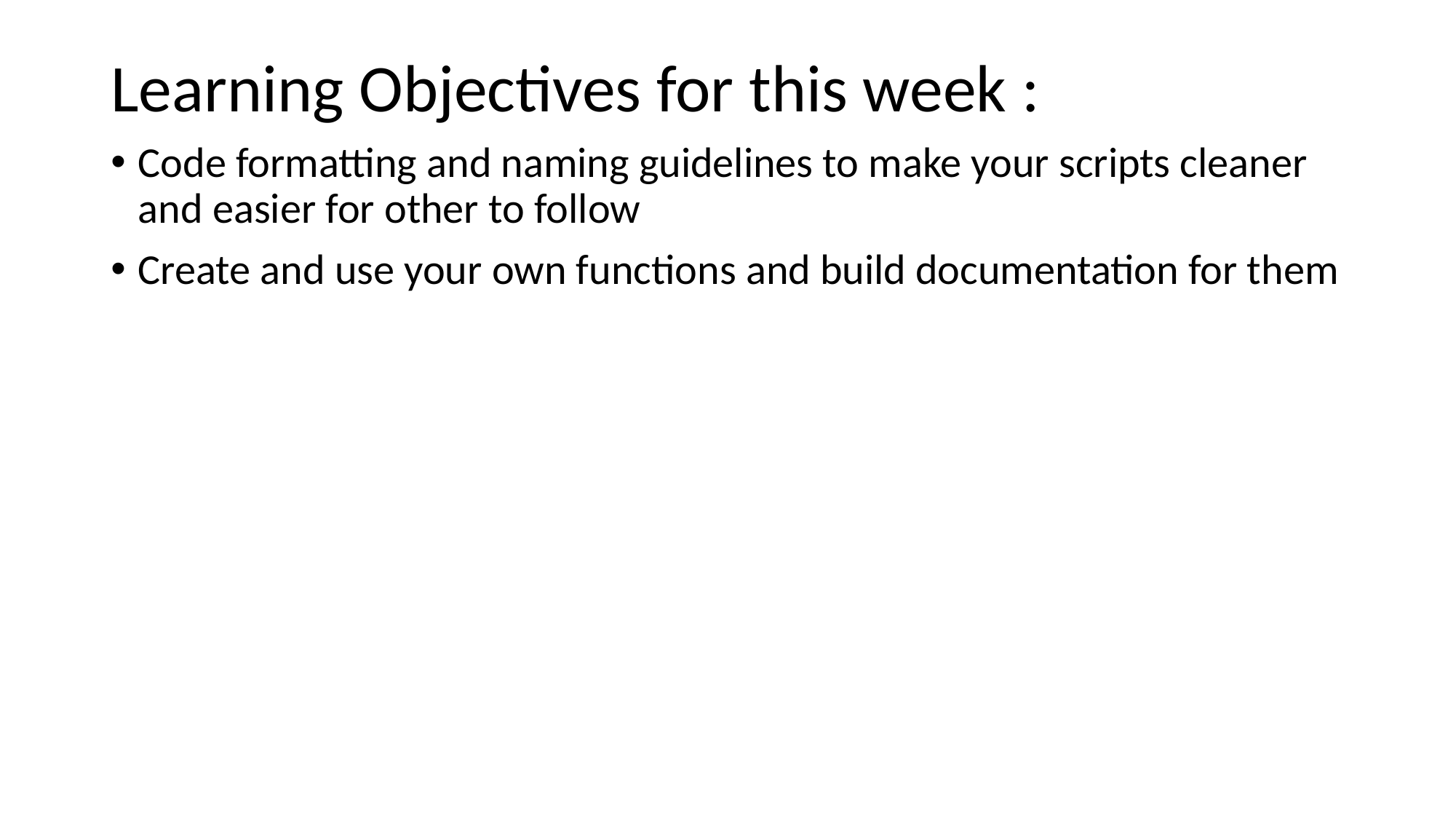

# Learning Objectives for this week :
Code formatting and naming guidelines to make your scripts cleaner and easier for other to follow
Create and use your own functions and build documentation for them